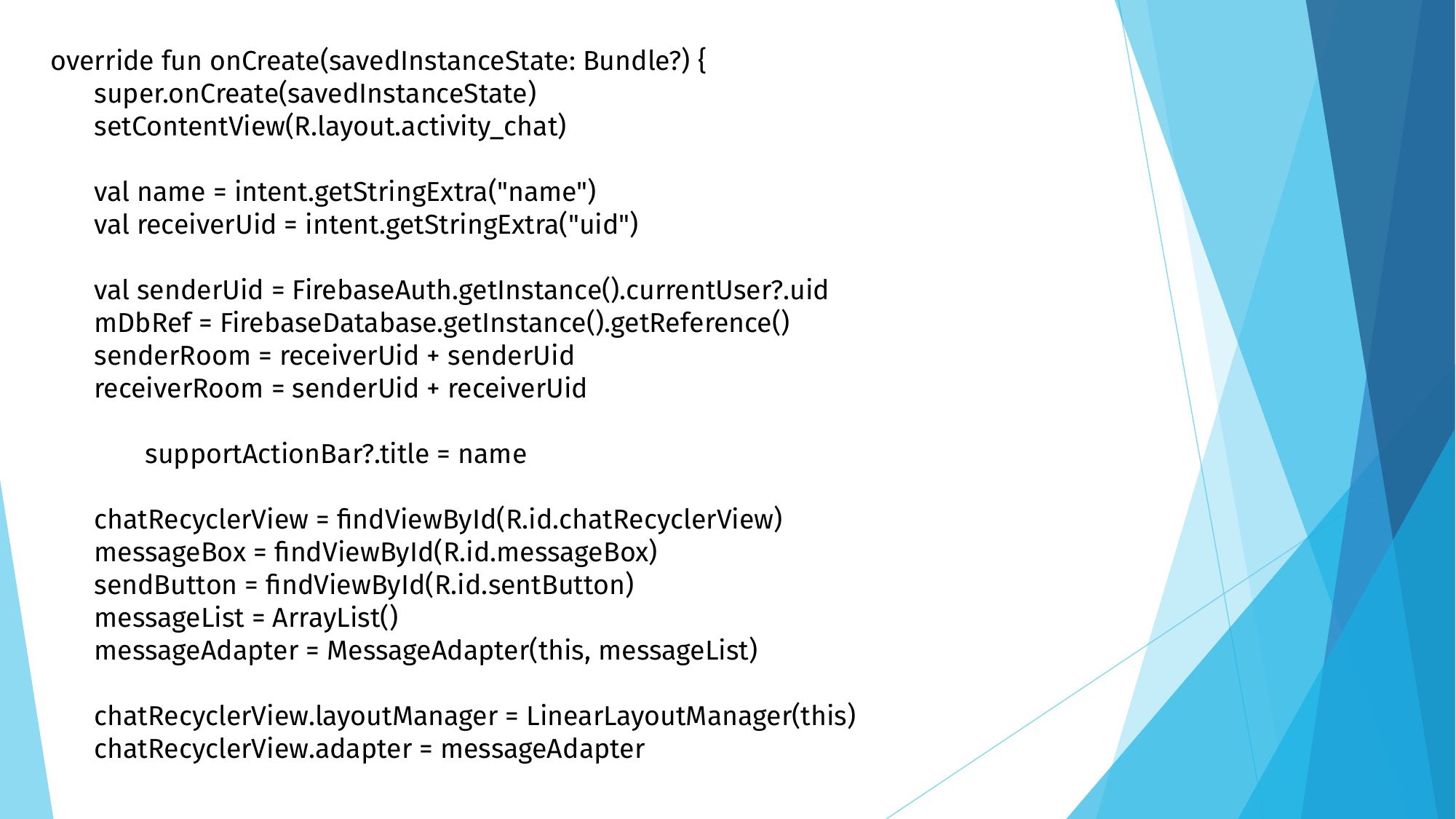

override fun onCreate(savedInstanceState: Bundle?) {
        super.onCreate(savedInstanceState)
        setContentView(R.layout.activity_chat)

        val name = intent.getStringExtra("name")
        val receiverUid = intent.getStringExtra("uid")

        val senderUid = FirebaseAuth.getInstance().currentUser?.uid
        mDbRef = FirebaseDatabase.getInstance().getReference()
        senderRoom = receiverUid + senderUid
        receiverRoom = senderUid + receiverUid

	supportActionBar?.title = name

        chatRecyclerView = findViewById(R.id.chatRecyclerView)
        messageBox = findViewById(R.id.messageBox)
        sendButton = findViewById(R.id.sentButton)
        messageList = ArrayList()
        messageAdapter = MessageAdapter(this, messageList)

        chatRecyclerView.layoutManager = LinearLayoutManager(this)
        chatRecyclerView.adapter = messageAdapter